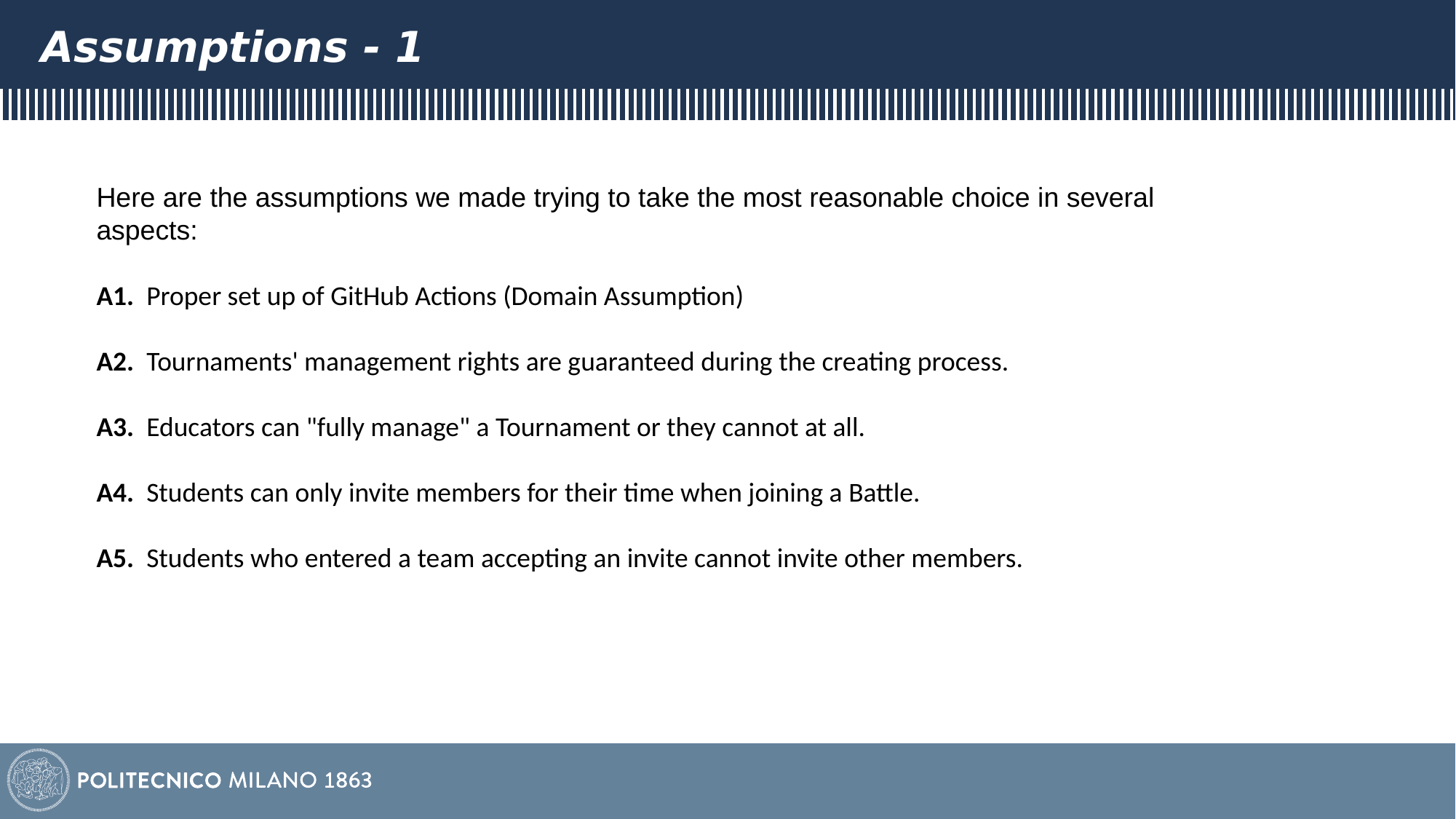

# Assumptions - 1
Here are the assumptions we made trying to take the most reasonable choice in several aspects:

A1.  Proper set up of GitHub Actions (Domain Assumption)

A2.  Tournaments' management rights are guaranteed during the creating process.

A3.  Educators can "fully manage" a Tournament or they cannot at all.

A4.  Students can only invite members for their time when joining a Battle.

A5.  Students who entered a team accepting an invite cannot invite other members.